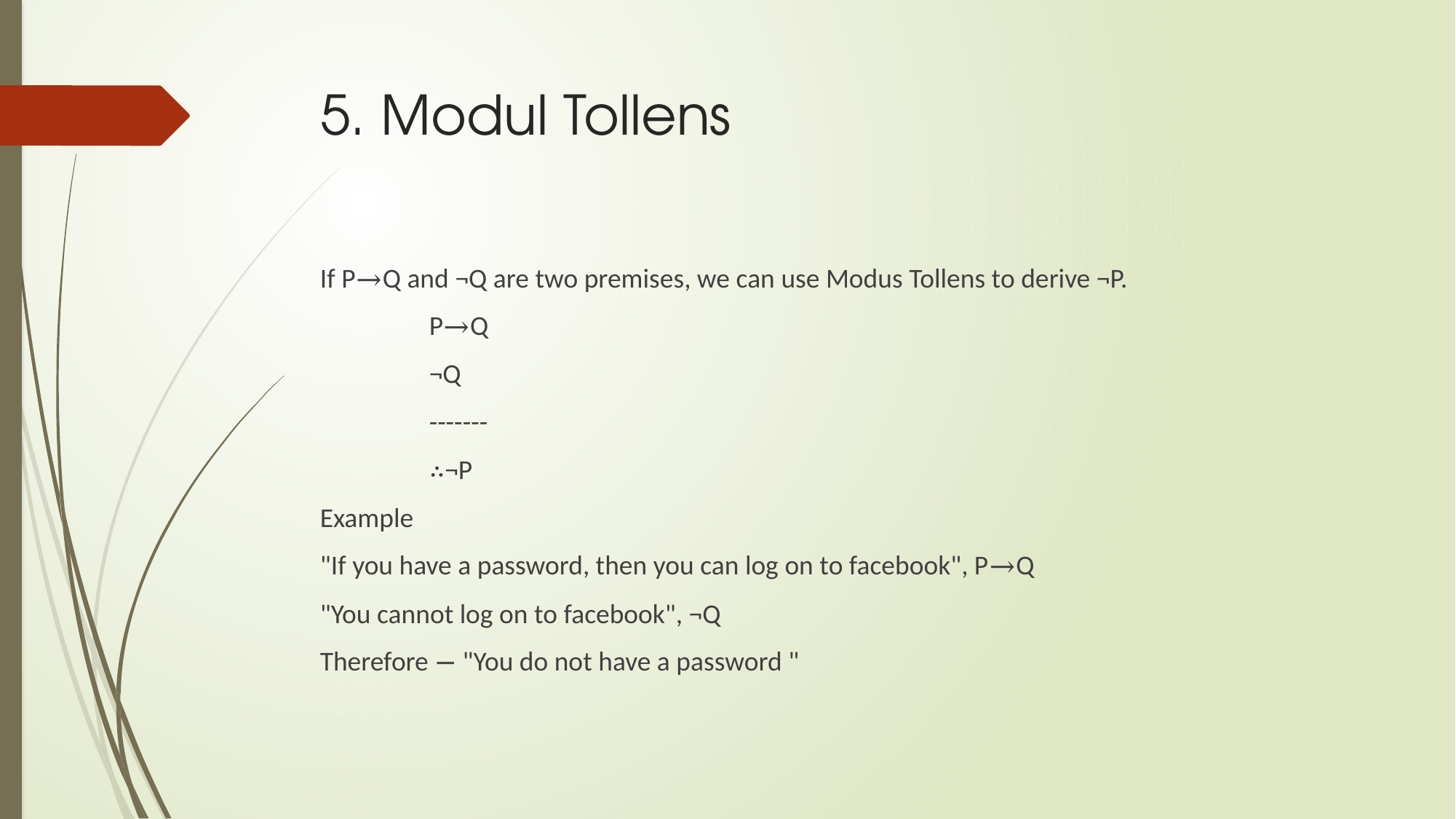

# 5. Modul Tollens
If P→Q and ¬Q are two premises, we can use Modus Tollens to derive ¬P.
	P→Q
	¬Q
	-------
	∴¬P
Example
"If you have a password, then you can log on to facebook", P→Q
"You cannot log on to facebook", ¬Q
Therefore − "You do not have a password "